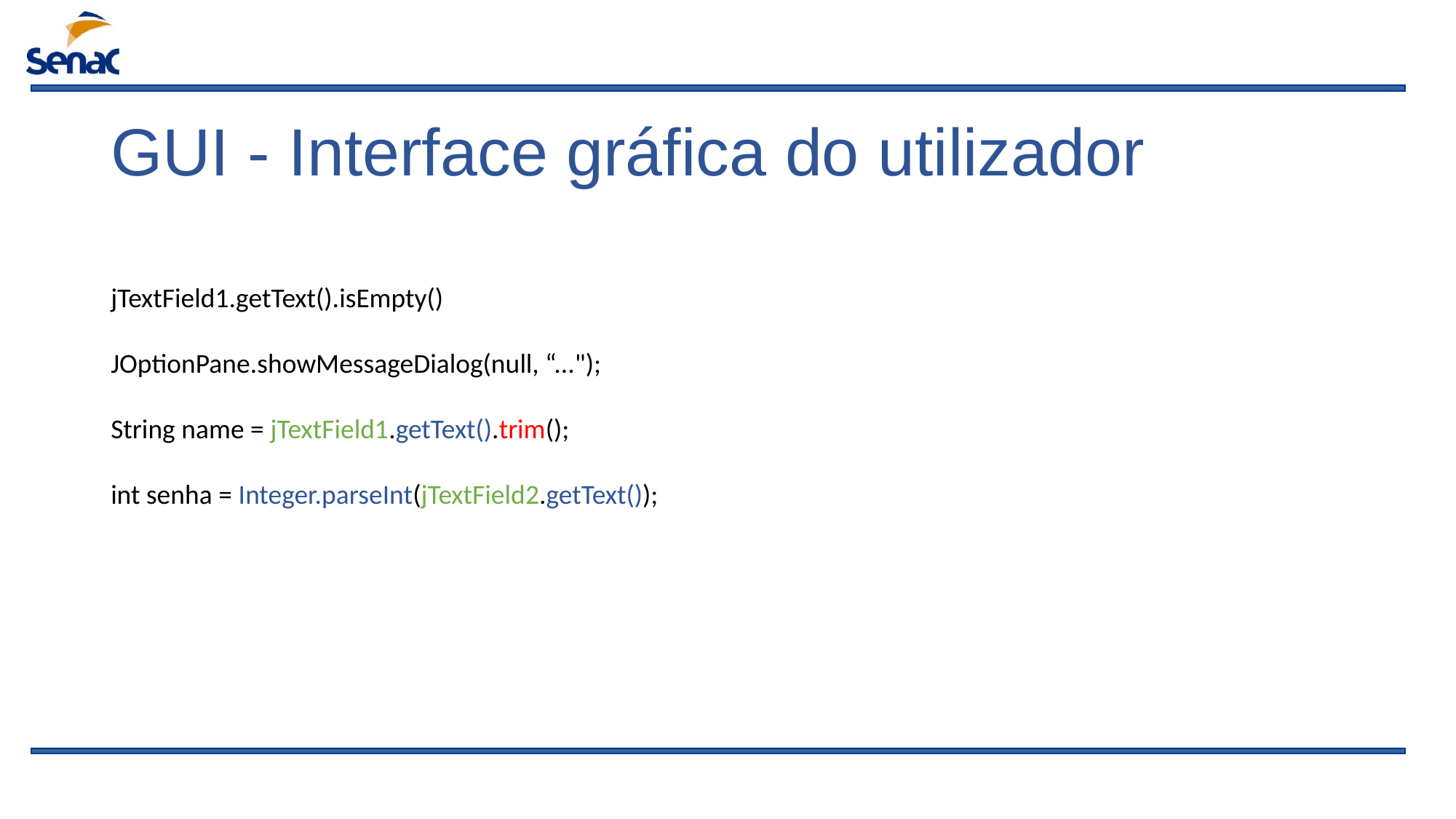

# GUI - Interface gráfica do utilizador
jTextField1.getText().isEmpty()

JOptionPane.showMessageDialog(null, “...");

String name = jTextField1.getText().trim();

int senha = Integer.parseInt(jTextField2.getText());